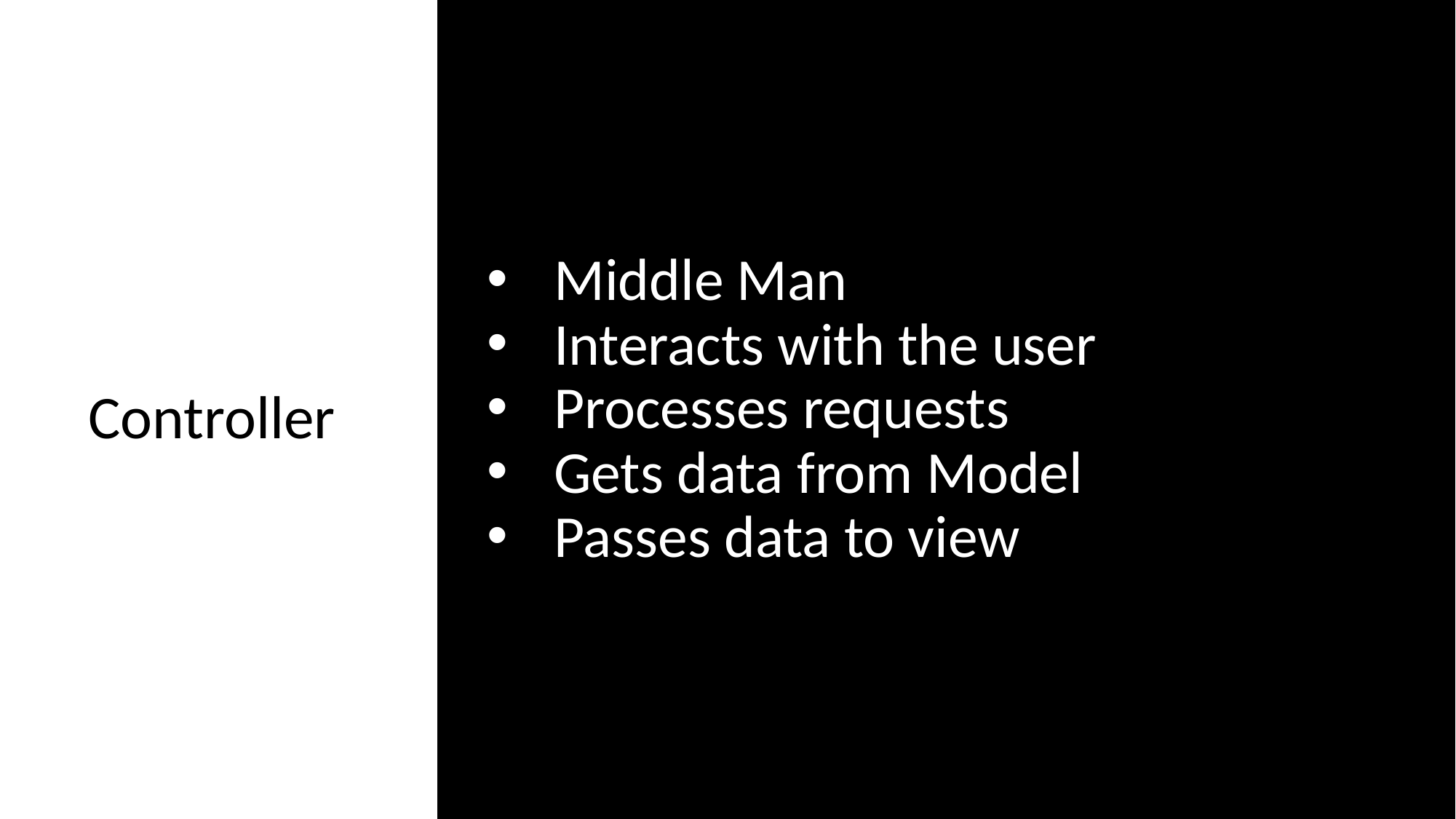

Middle Man
Interacts with the user
Processes requests
Gets data from Model
Passes data to view
# Controller